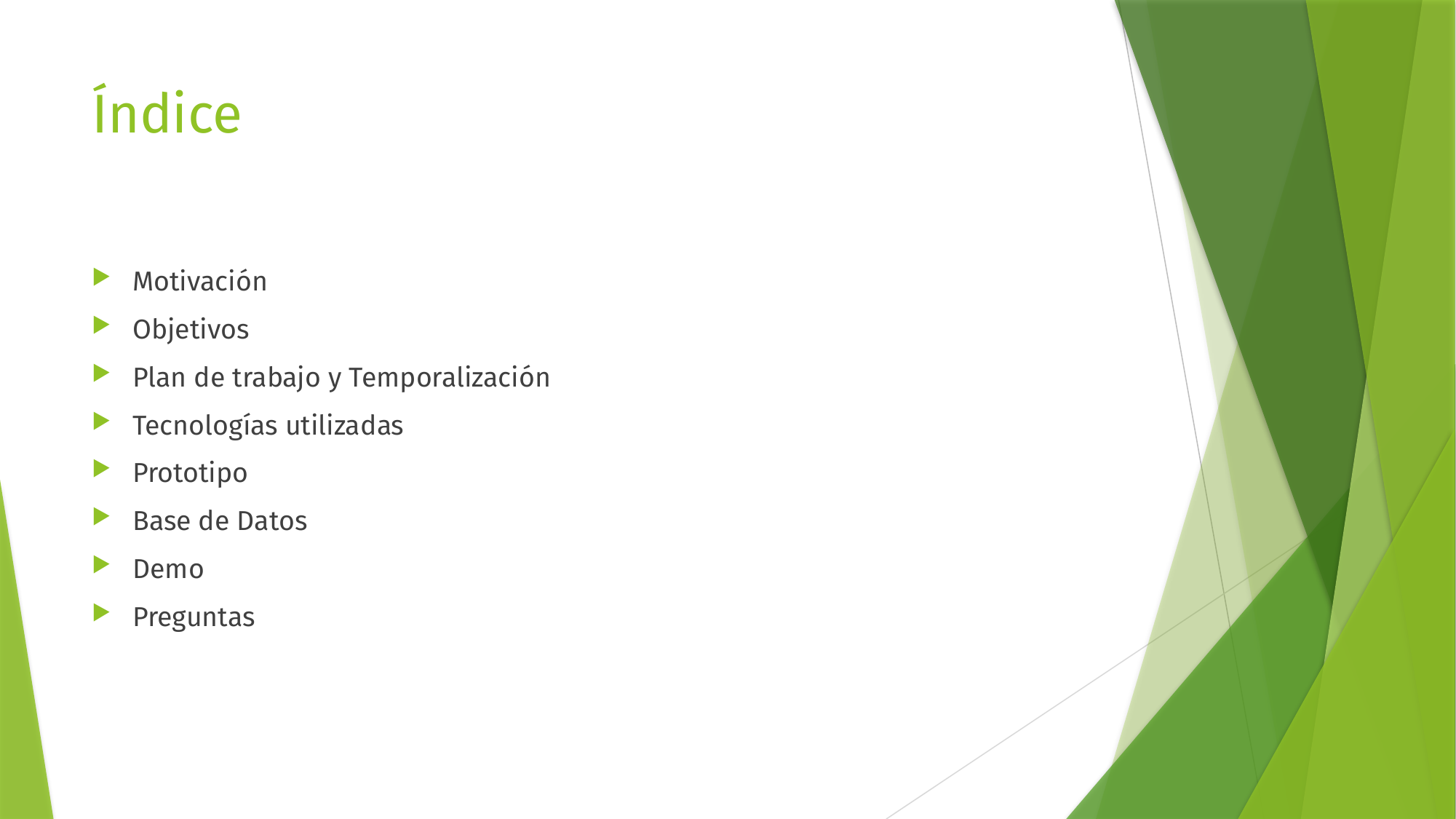

# Índice
Motivación
Objetivos
Plan de trabajo y Temporalización
Tecnologías utilizadas
Prototipo
Base de Datos
Demo
Preguntas